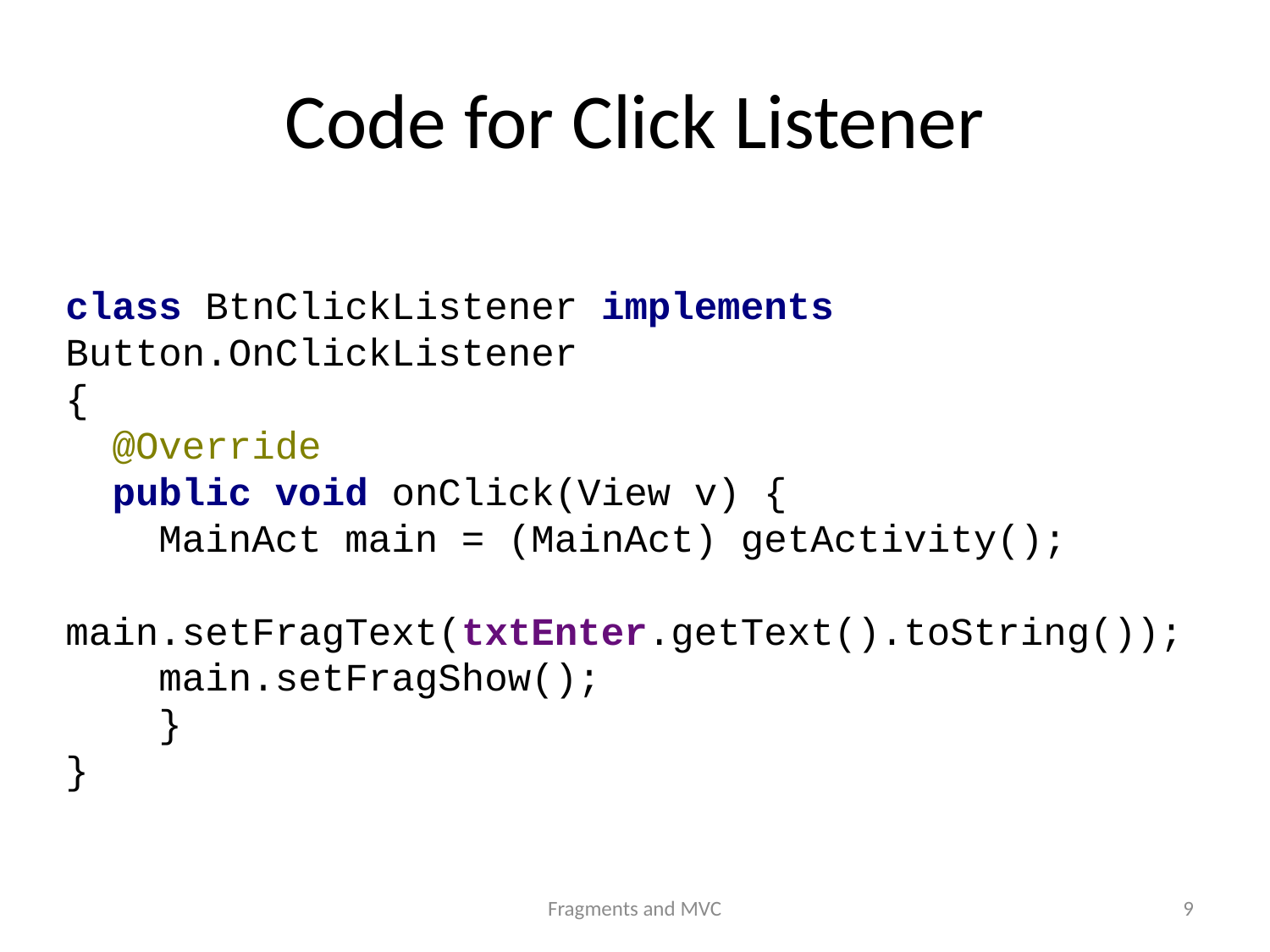

# Code for Click Listener
class BtnClickListener implements Button.OnClickListener
{
  @Override
  public void onClick(View v) {
    MainAct main = (MainAct) getActivity();
                     	            main.setFragText(txtEnter.getText().toString());
    main.setFragShow();
    }
}
Fragments and MVC
9